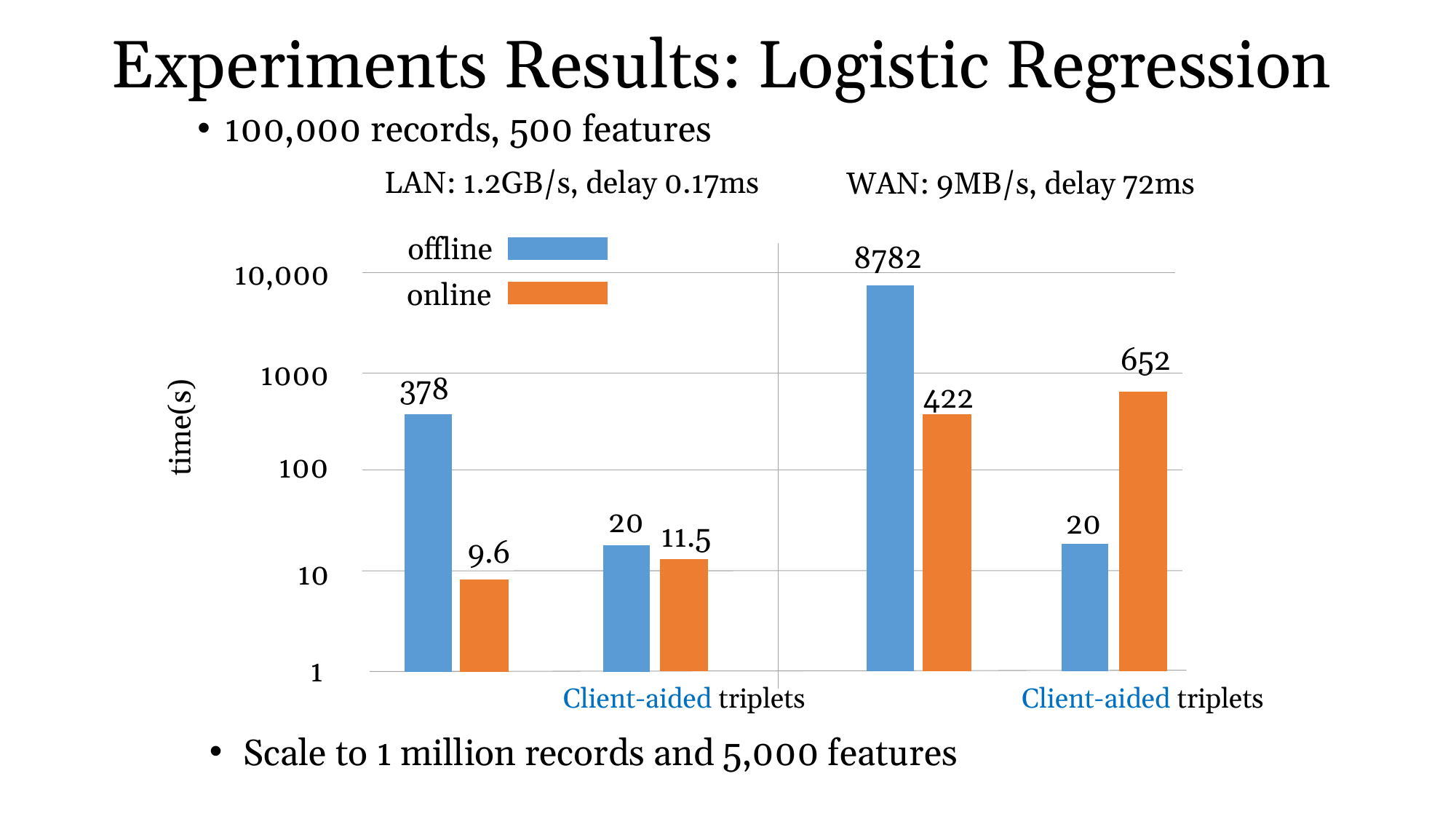

# Experiments Results: Logistic Regression
100,000 records, 500 features
LAN: 1.2GB/s, delay 0.17ms
WAN: 9MB/s, delay 72ms

offline
8782

10,000
online

652
1000
378
422

time(s)

100
20
20
11.5
9.6

10

1
Client-aided triplets
Client-aided triplets
Scale to 1 million records and 5,000 features